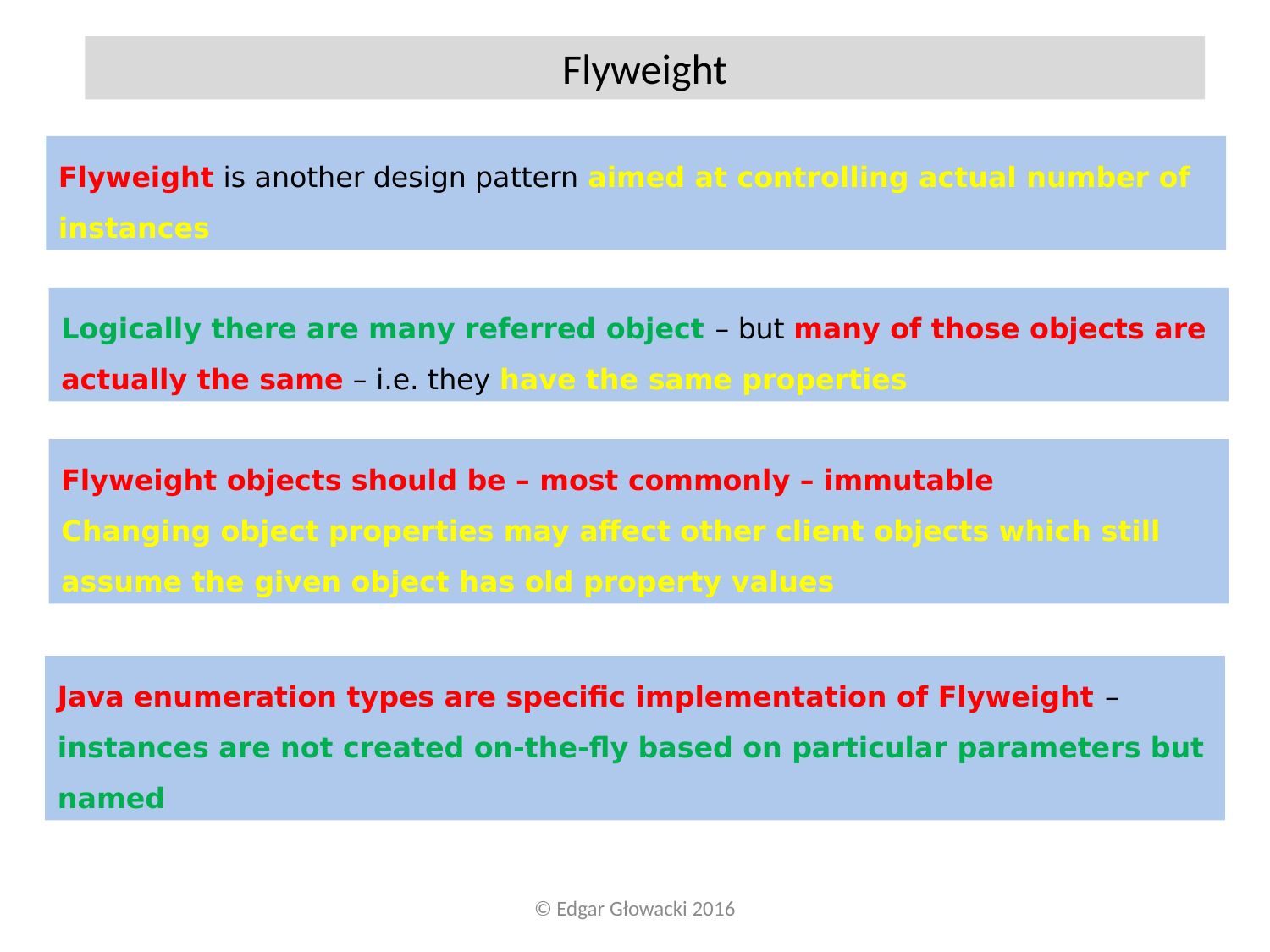

Flyweight
Flyweight is another design pattern aimed at controlling actual number of instances
Logically there are many referred object – but many of those objects are actually the same – i.e. they have the same properties
Flyweight objects should be – most commonly – immutable
Changing object properties may affect other client objects which still assume the given object has old property values
Java enumeration types are specific implementation of Flyweight – instances are not created on-the-fly based on particular parameters but named
© Edgar Głowacki 2016